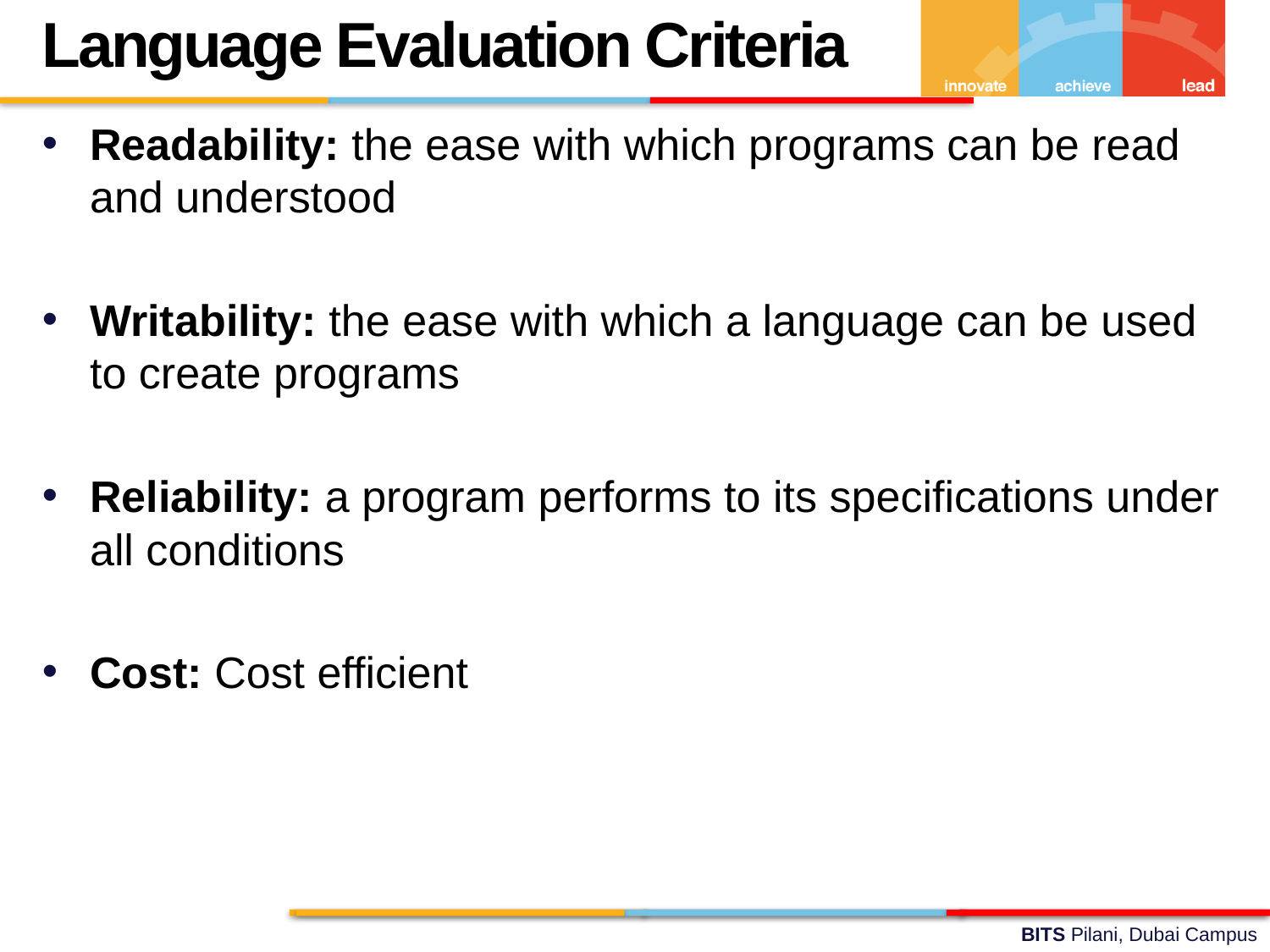

Language Evaluation Criteria
Readability: the ease with which programs can be read and understood

Writability: the ease with which a language can be used to create programs

Reliability: a program performs to its specifications under all conditions

Cost: Cost efficient